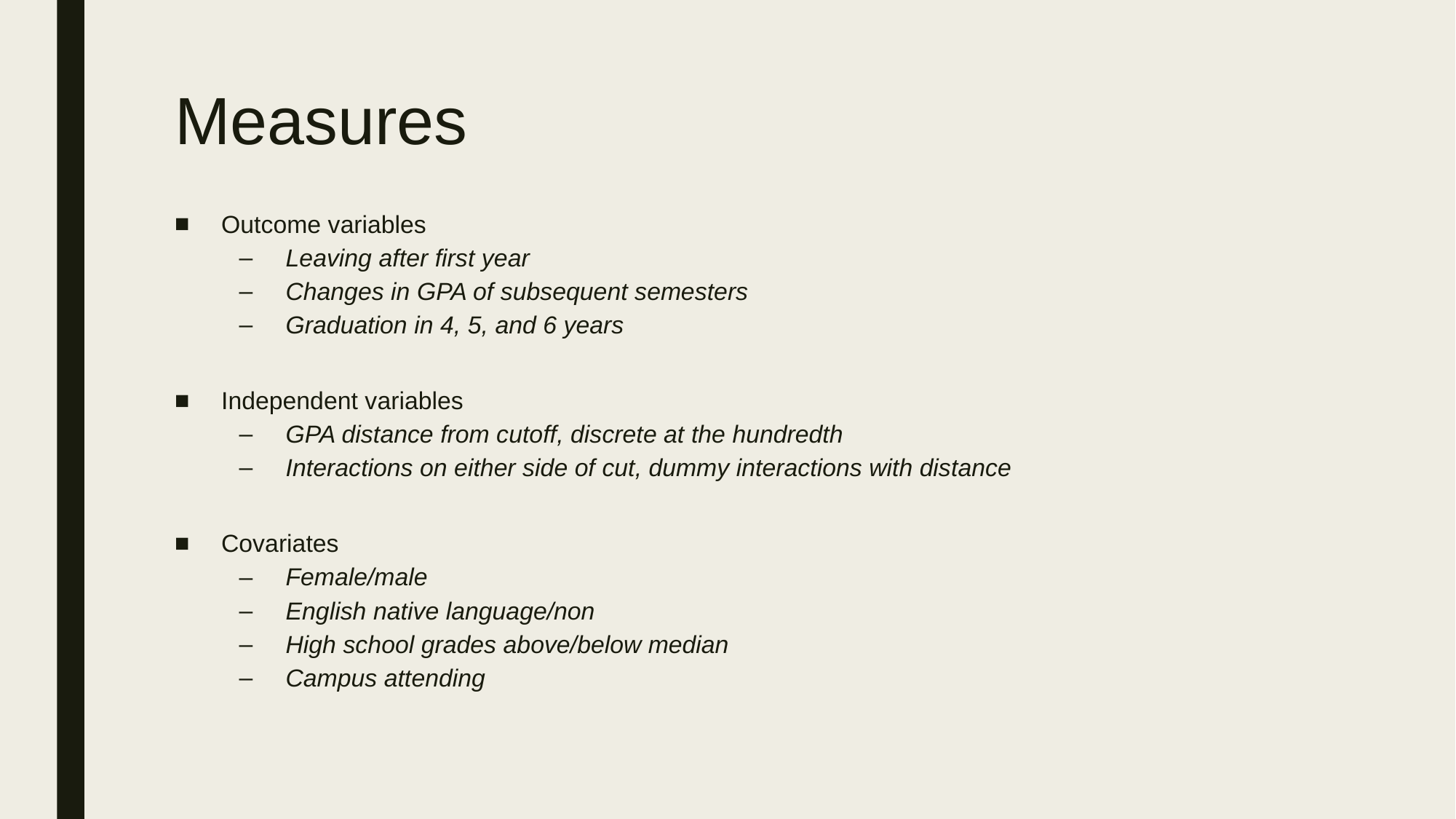

# Measures
Outcome variables
Leaving after first year
Changes in GPA of subsequent semesters
Graduation in 4, 5, and 6 years

Independent variables
GPA distance from cutoff, discrete at the hundredth
Interactions on either side of cut, dummy interactions with distance

Covariates
Female/male
English native language/non
High school grades above/below median
Campus attending